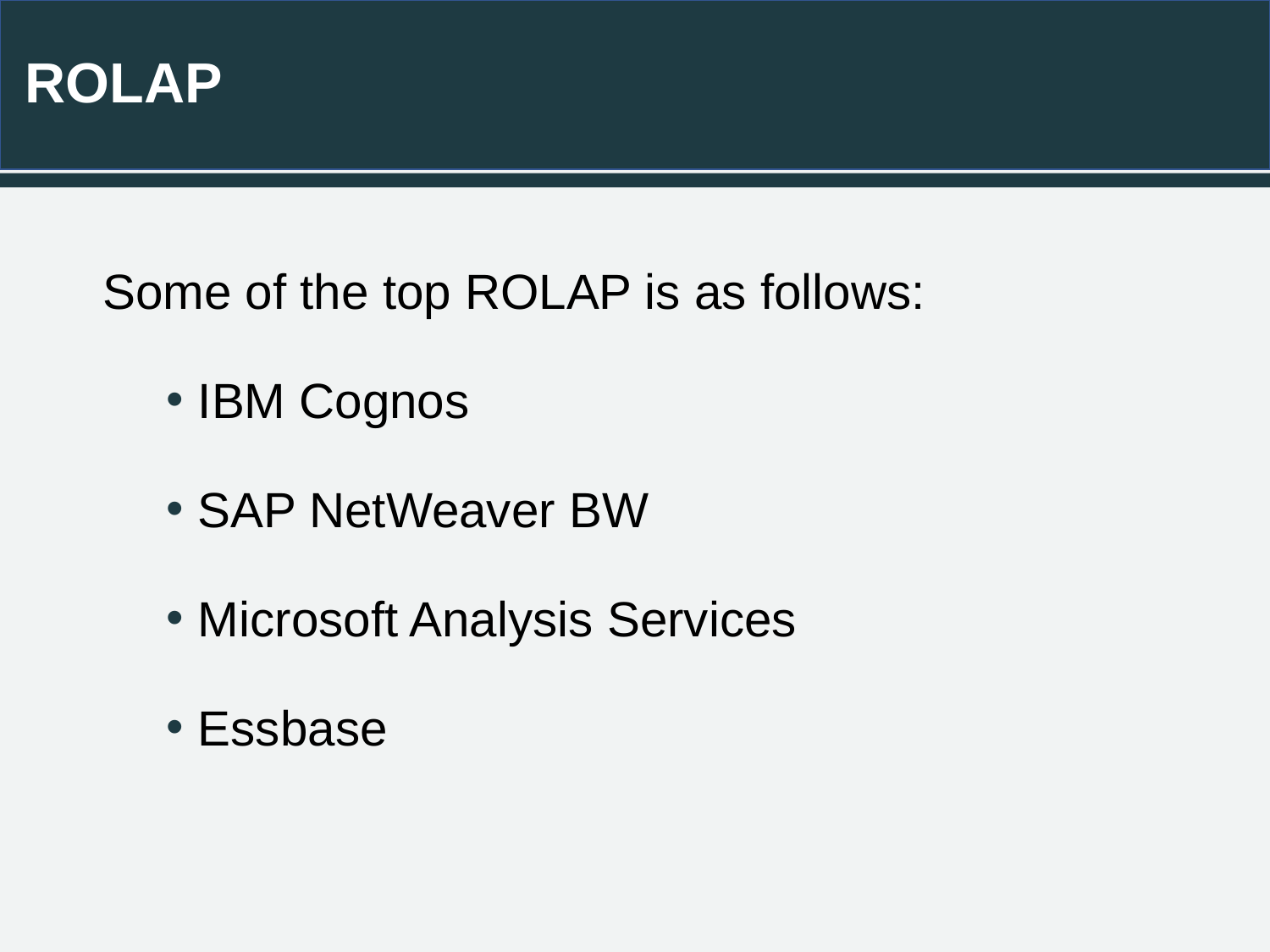

# ROLAP
Some of the top ROLAP is as follows:
IBM Cognos
SAP NetWeaver BW
Microsoft Analysis Services
Essbase